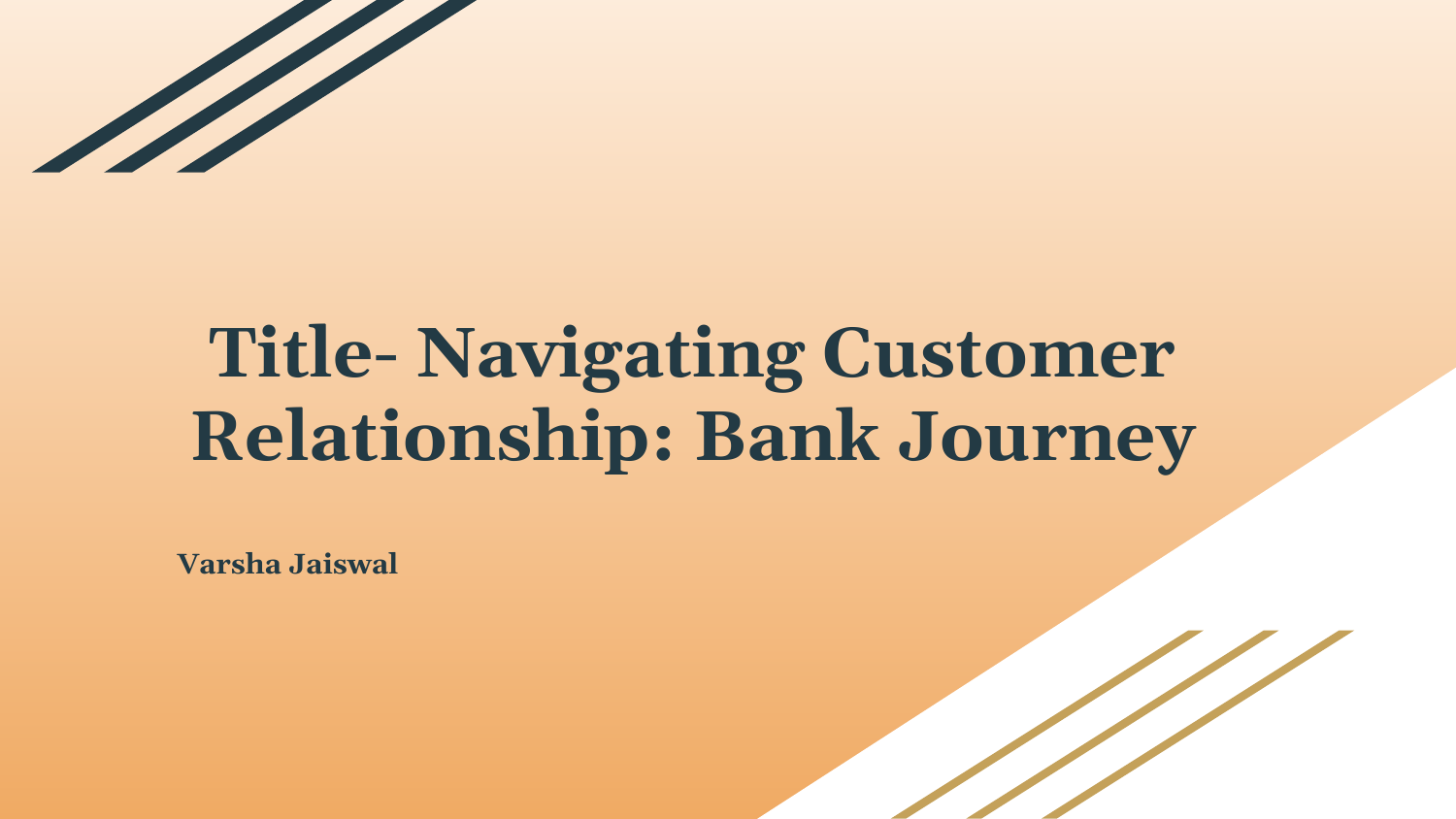

# Title- Navigating Customer Relationship: Bank Journey
Varsha Jaiswal